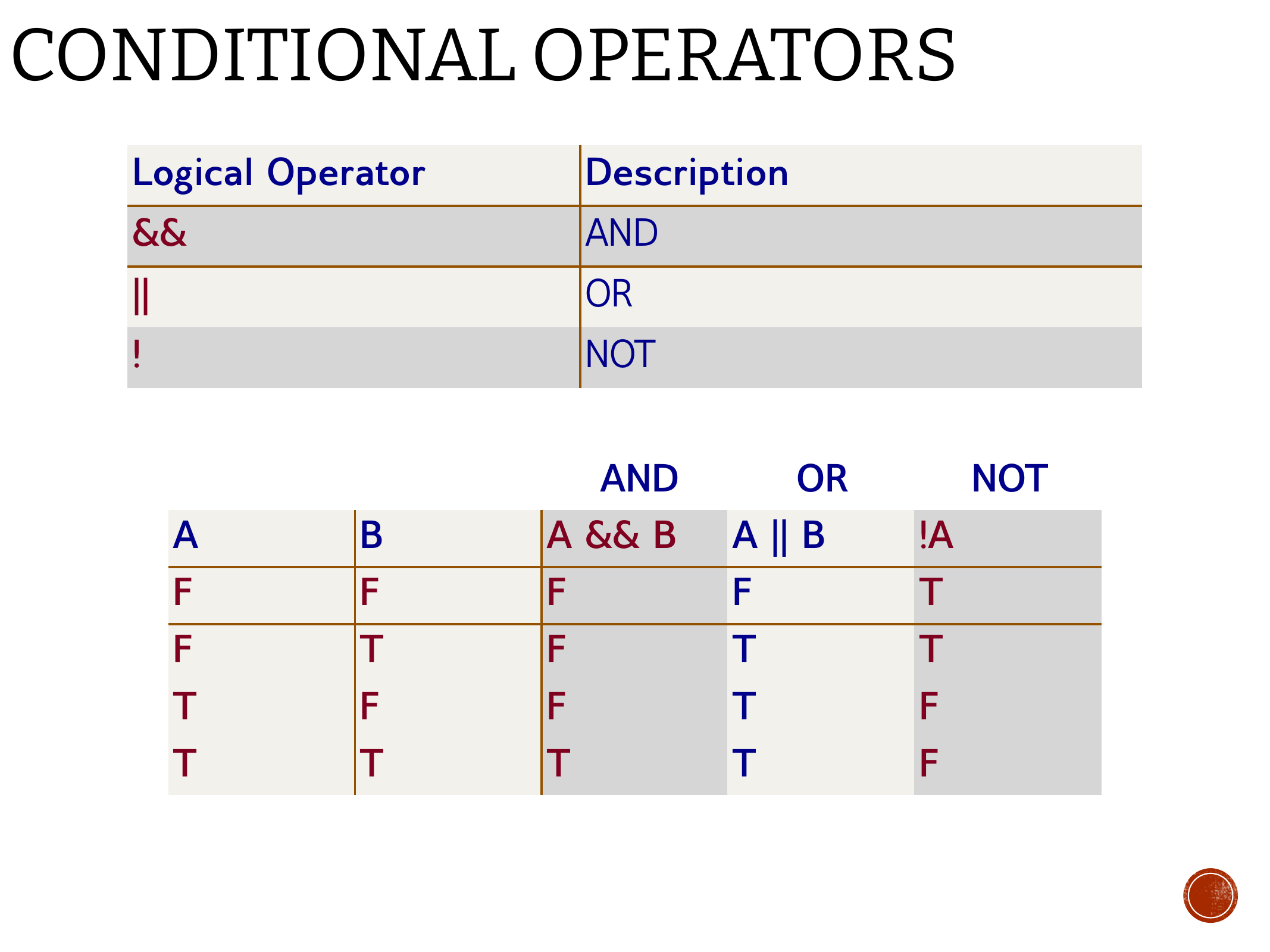

# Conditional operators
| Logical Operator | Description |
| --- | --- |
| && | AND |
| || | OR |
| ! | NOT |
AND
OR
NOT
| A | B | A && B | A || B | !A |
| --- | --- | --- | --- | --- |
| F | F | F | F | T |
| F | T | F | T | T |
| T | F | F | T | F |
| T | T | T | T | F |